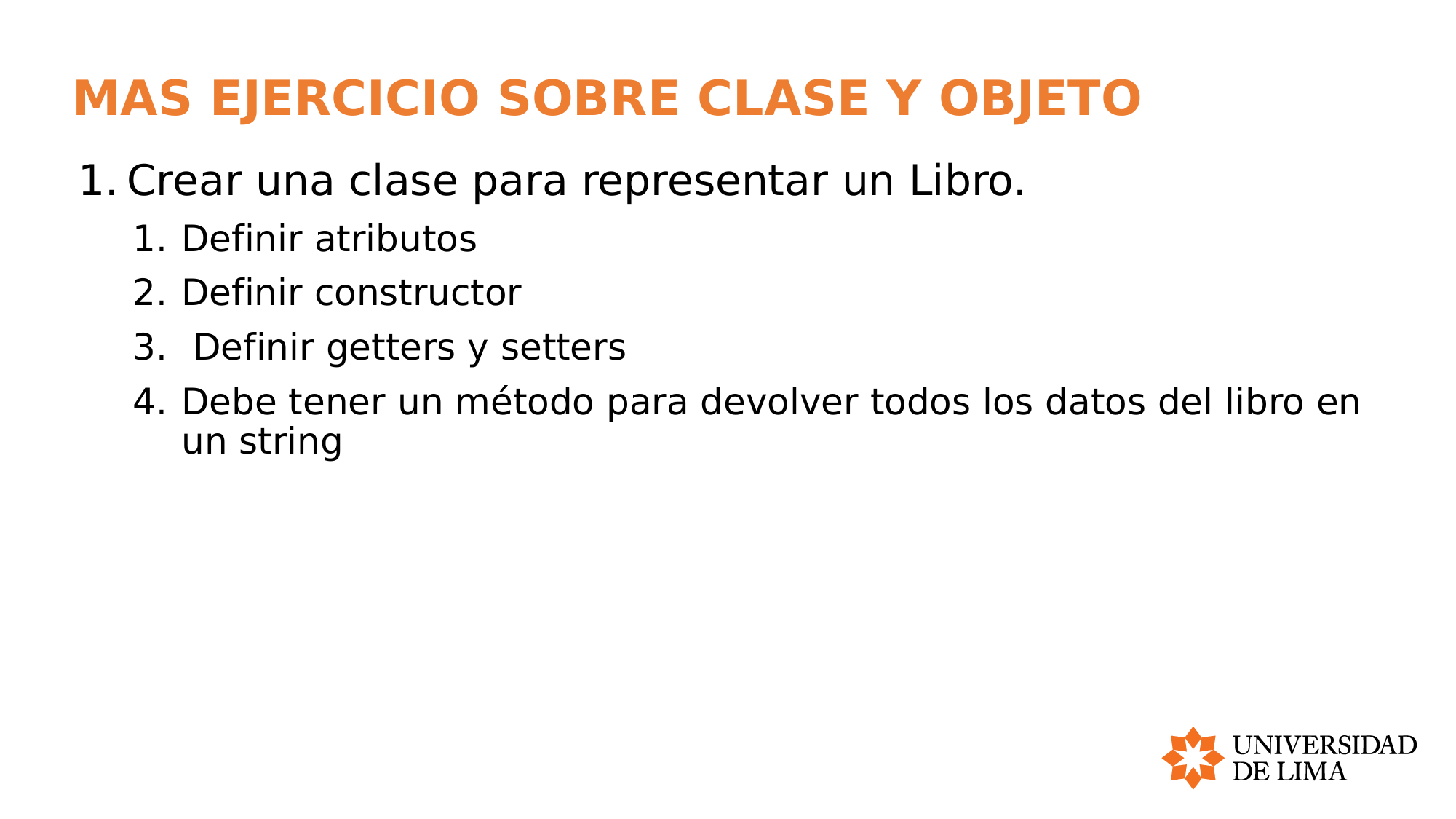

# MAS EJERCICIO SOBRE CLASE Y OBJETO
Crear una clase para representar un Libro.
Definir atributos
Definir constructor
 Definir getters y setters
Debe tener un método para devolver todos los datos del libro en un string